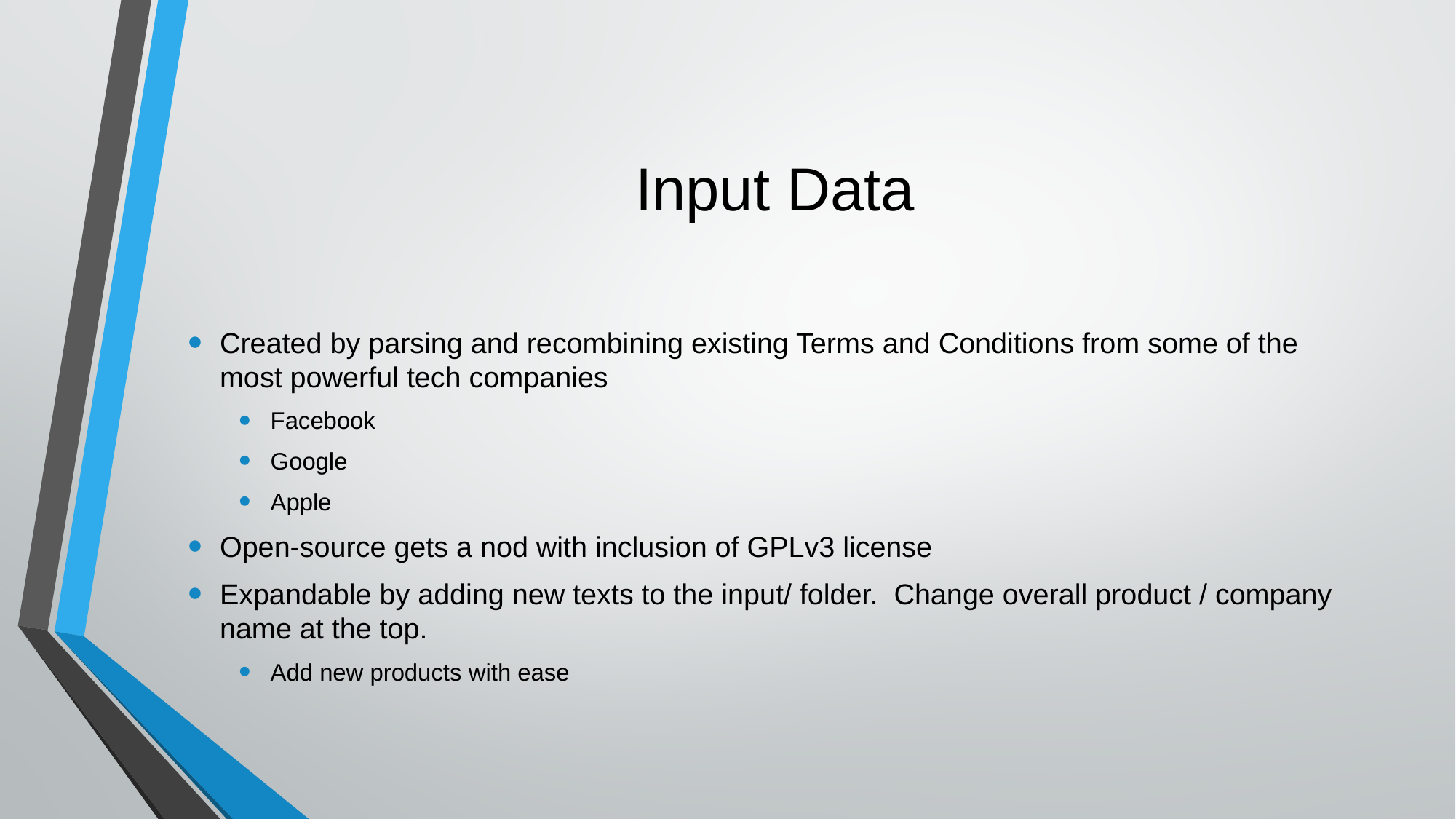

# Input Data
Created by parsing and recombining existing Terms and Conditions from some of the most powerful tech companies
Facebook
Google
Apple
Open-source gets a nod with inclusion of GPLv3 license
Expandable by adding new texts to the input/ folder.  Change overall product / company name at the top.
Add new products with ease